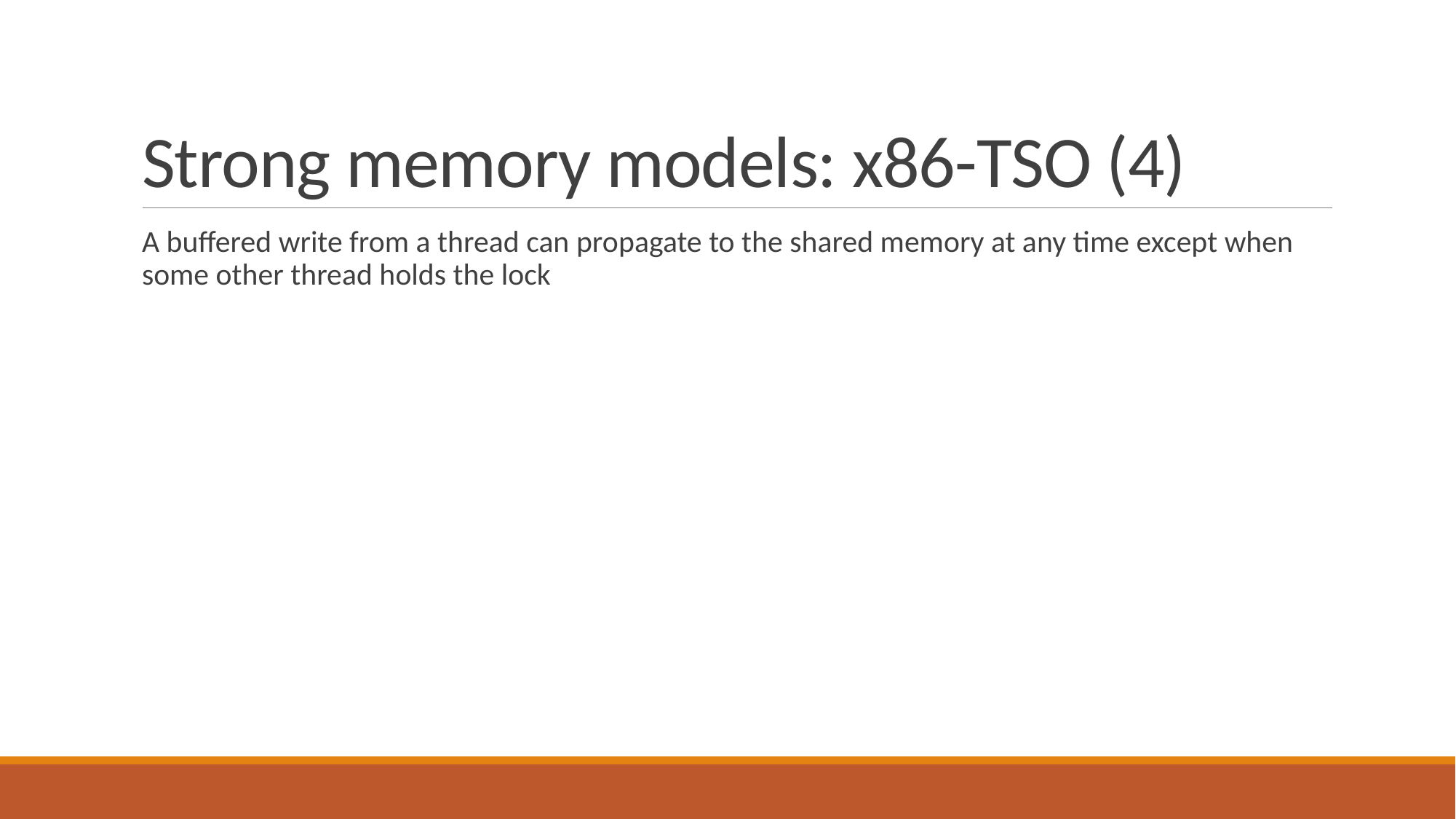

# Strong memory models: x86-TSO (4)
A buffered write from a thread can propagate to the shared memory at any time except when some other thread holds the lock